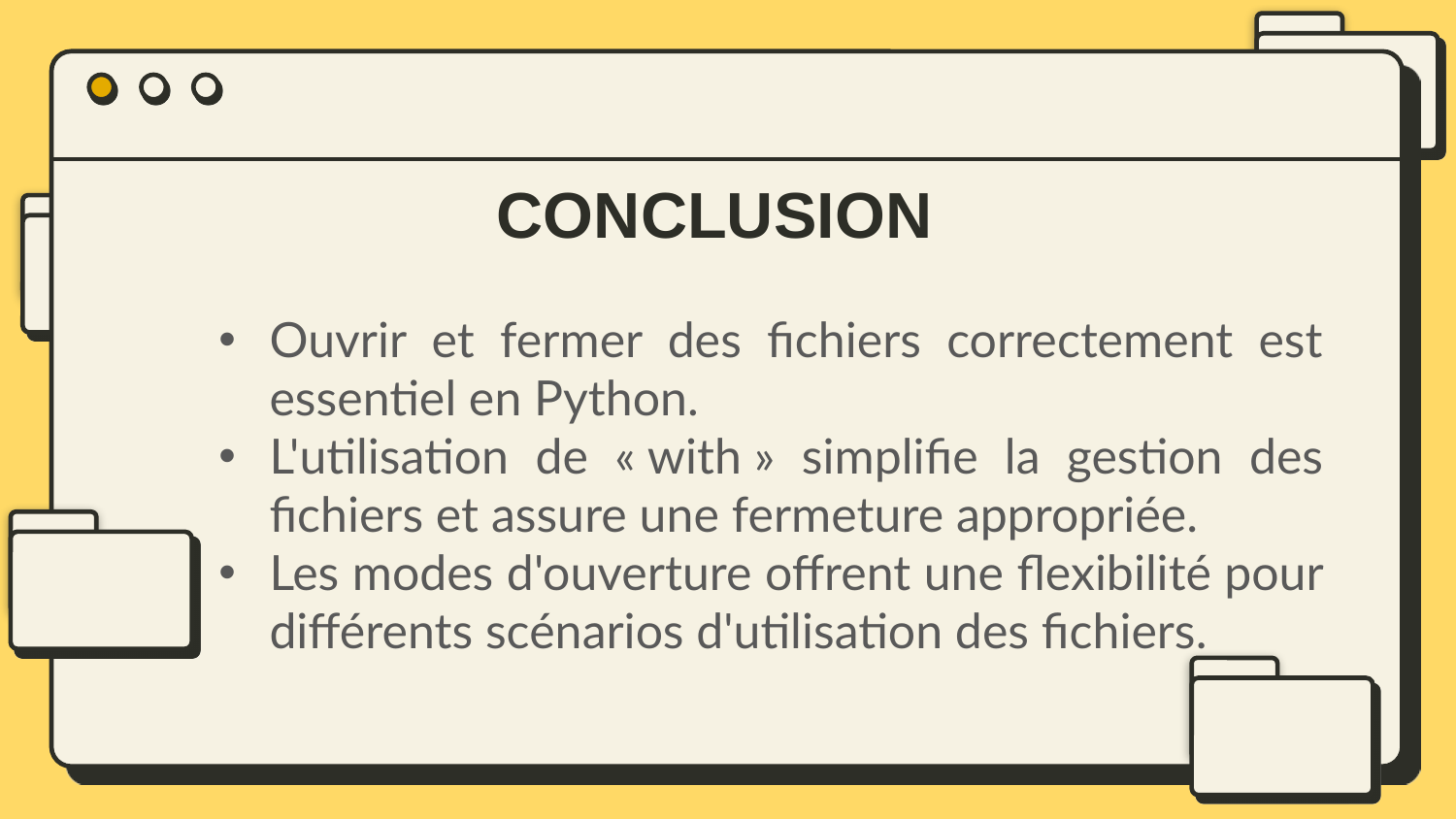

# CONCLUSION
Ouvrir et fermer des fichiers correctement est essentiel en Python.
L'utilisation de « with » simplifie la gestion des fichiers et assure une fermeture appropriée.
Les modes d'ouverture offrent une flexibilité pour différents scénarios d'utilisation des fichiers.